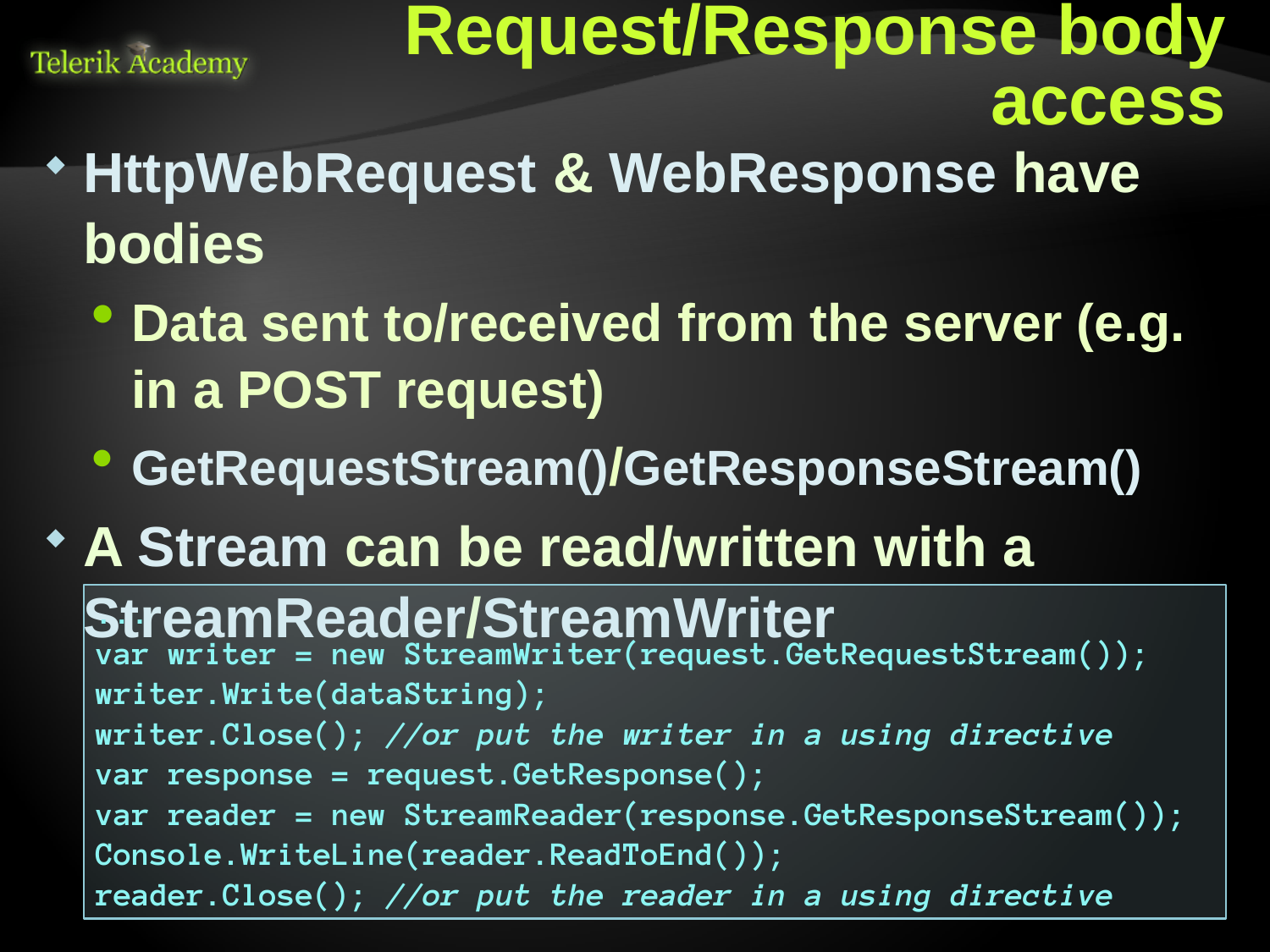

# Request/Response body access
HttpWebRequest & WebResponse have bodies
Data sent to/received from the server (e.g. in a POST request)
GetRequestStream()/GetResponseStream()
A Stream can be read/written with a StreamReader/StreamWriter
...
var writer = new StreamWriter(request.GetRequestStream());
writer.Write(dataString);
writer.Close(); //or put the writer in a using directive
var response = request.GetResponse();
var reader = new StreamReader(response.GetResponseStream());
Console.WriteLine(reader.ReadToEnd());
reader.Close(); //or put the reader in a using directive